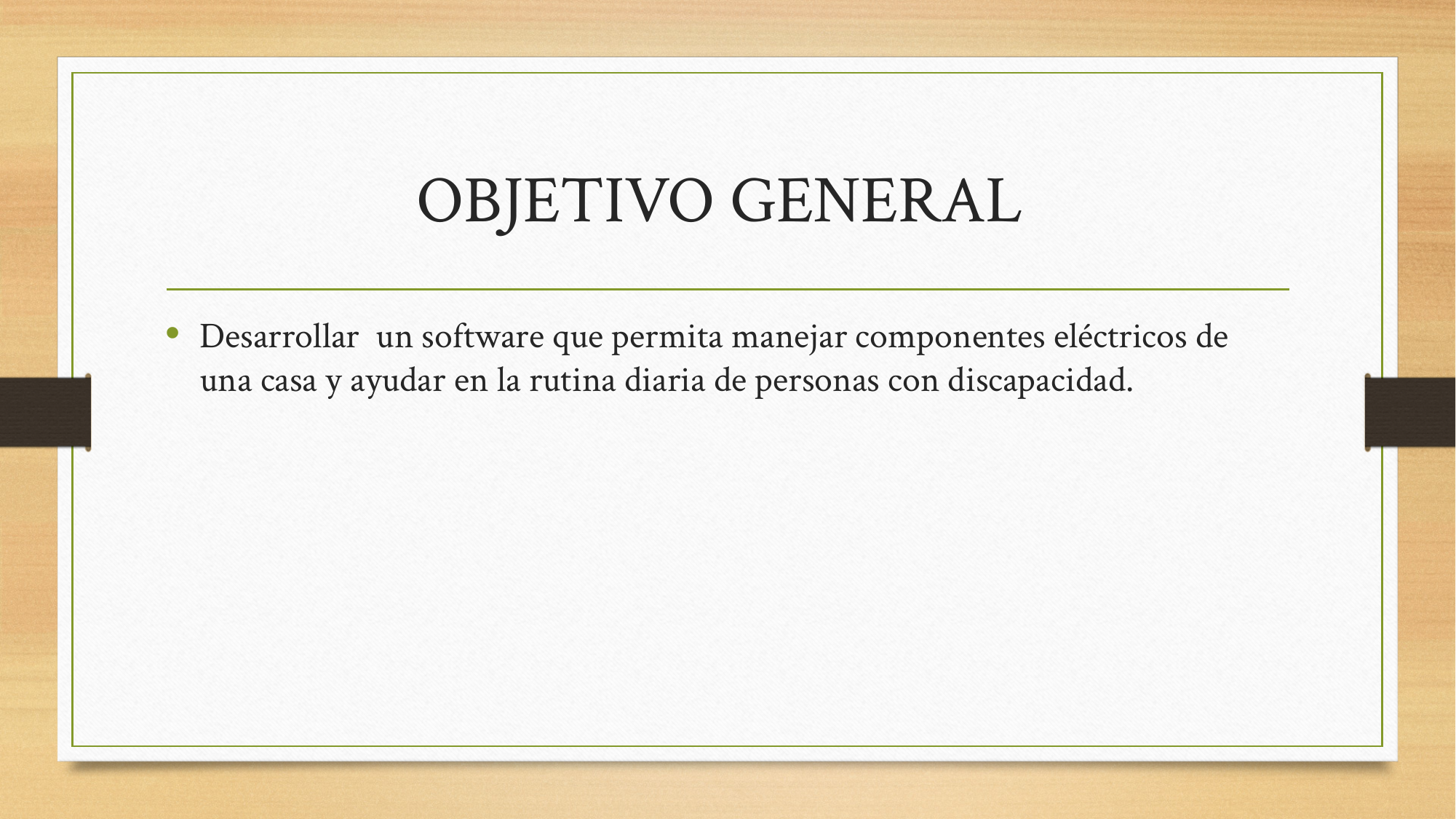

# OBJETIVO GENERAL
Desarrollar  un software que permita manejar componentes eléctricos de una casa y ayudar en la rutina diaria de personas con discapacidad.